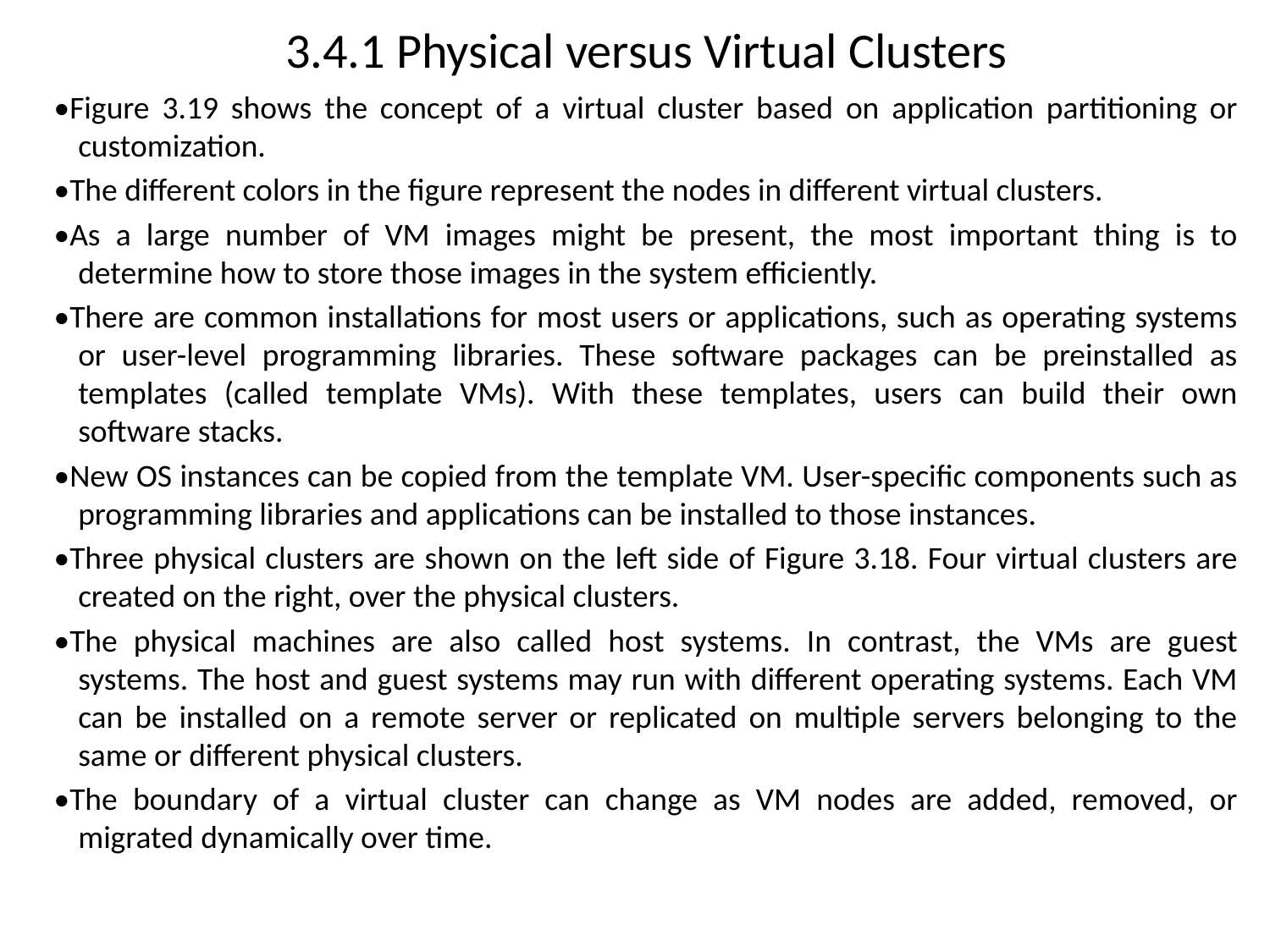

# 3.4.1 Physical versus Virtual Clusters
•Figure 3.19 shows the concept of a virtual cluster based on application partitioning or customization.
•The different colors in the figure represent the nodes in different virtual clusters.
•As a large number of VM images might be present, the most important thing is to determine how to store those images in the system efficiently.
•There are common installations for most users or applications, such as operating systems or user-level programming libraries. These software packages can be preinstalled as templates (called template VMs). With these templates, users can build their own software stacks.
•New OS instances can be copied from the template VM. User-specific components such as programming libraries and applications can be installed to those instances.
•Three physical clusters are shown on the left side of Figure 3.18. Four virtual clusters are created on the right, over the physical clusters.
•The physical machines are also called host systems. In contrast, the VMs are guest systems. The host and guest systems may run with different operating systems. Each VM can be installed on a remote server or replicated on multiple servers belonging to the same or different physical clusters.
•The boundary of a virtual cluster can change as VM nodes are added, removed, or migrated dynamically over time.